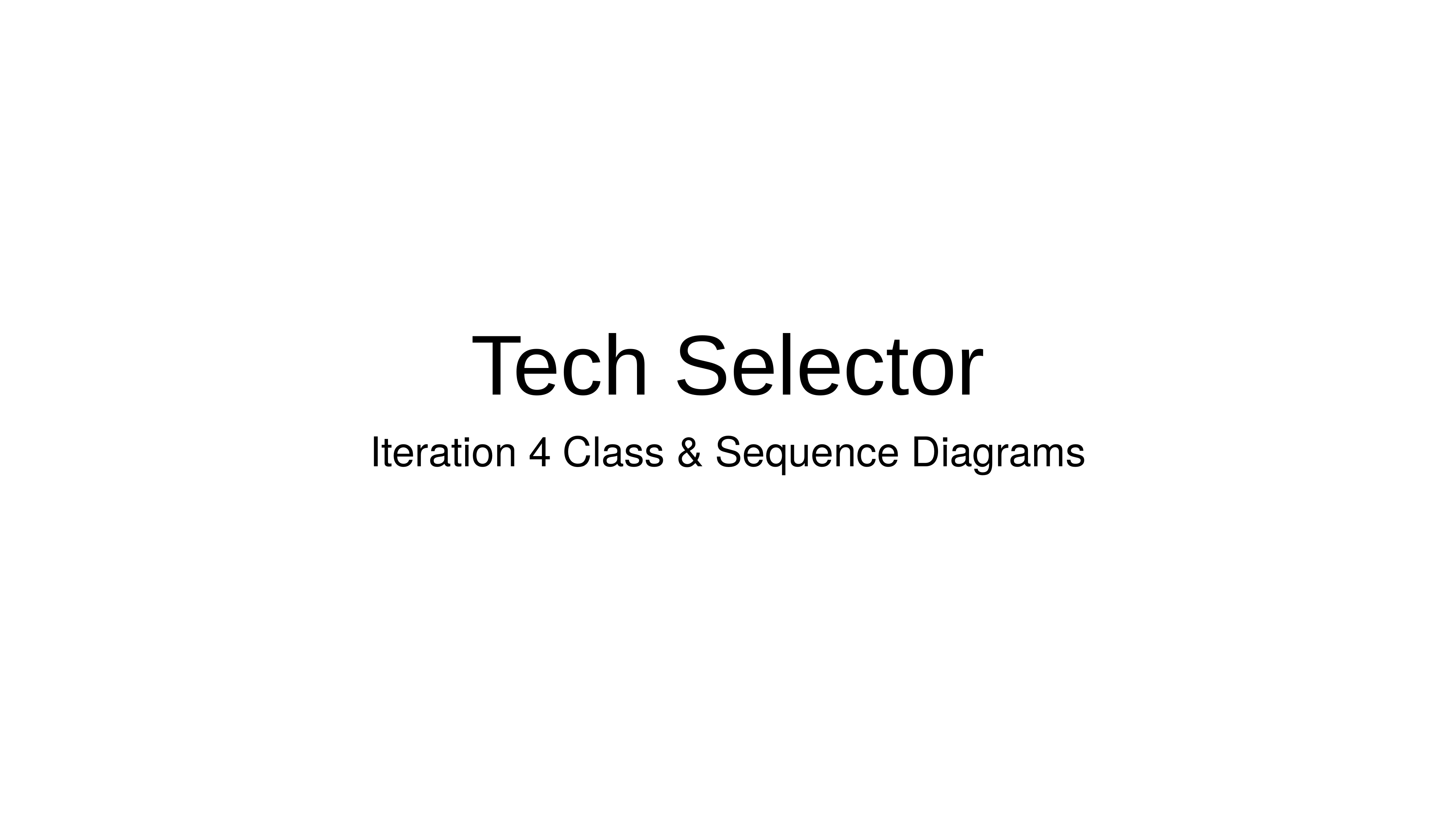

# Tech Selector
Iteration 4 Class & Sequence Diagrams